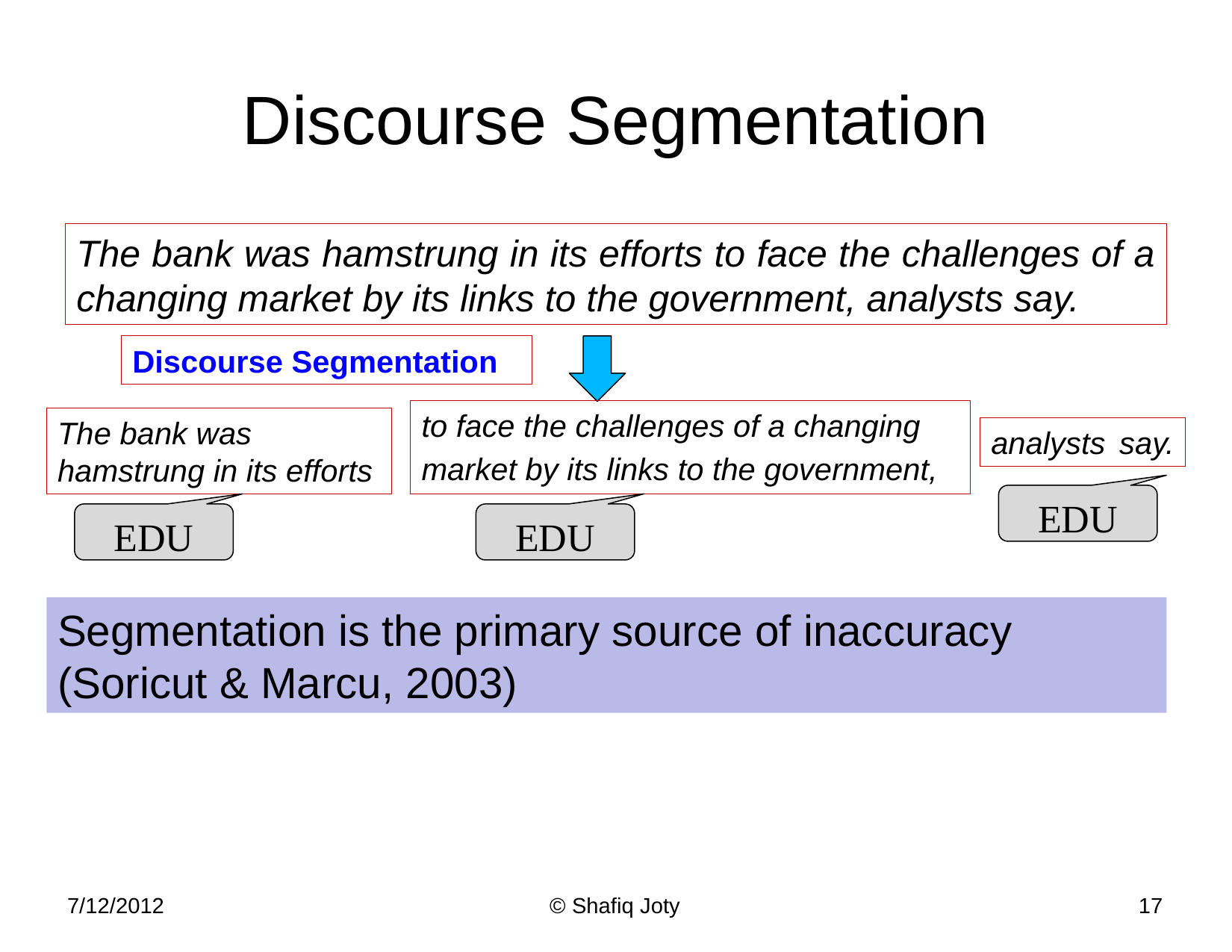

# Discourse Segmentation
The bank was hamstrung in its efforts to face the challenges of a changing market by its links to the government, analysts say.
Discourse Segmentation

to face the challenges of a changing
market by its links to the government,
The bank was hamstrung in its efforts
analysts say.
EDU
EDU
EDU
Segmentation is the primary source of inaccuracy (Soricut & Marcu, 2003)
7/12/2012
© Shafiq Joty
17